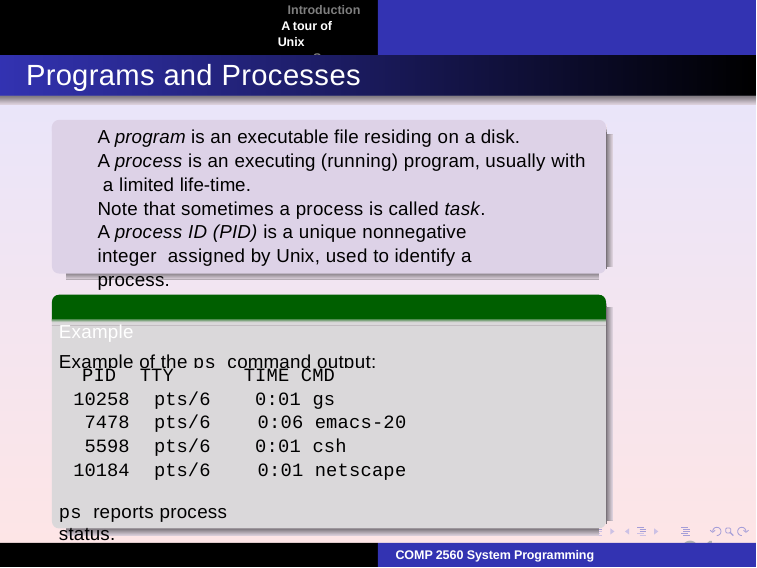

Introduction  A tour of Unix
Summary

Programs and Processes

A program is an executable file residing on a disk.
A process is an executing (running) program, usually with  a limited life-time.
Note that sometimes a process is called task.
A process ID (PID) is a unique nonnegative integer  assigned by Unix, used to identify a process.

Example
Example of the ps command output:

| PID | TTY | TIME CMD |
| --- | --- | --- |
| 10258 | pts/6 | 0:01 gs |
| 7478 | pts/6 | 0:06 emacs-20 |
| 5598 | pts/6 | 0:01 csh |
| 10184 | pts/6 | 0:01 netscape |
ps reports process status.

21

COMP 2560 System Programming